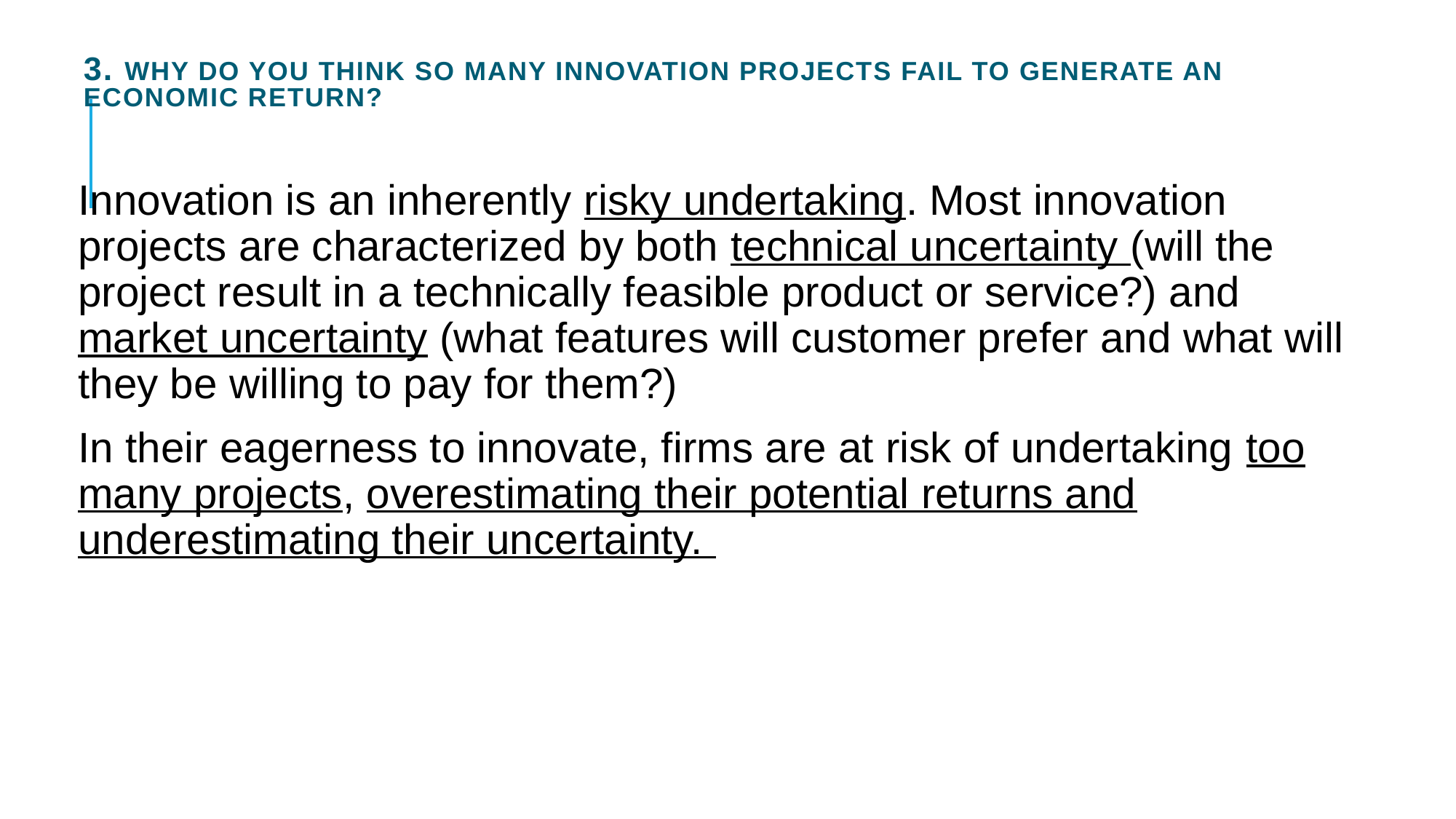

# 3. Why do you think so many innovation projects fail to generate an economic return?
Innovation is an inherently risky undertaking. Most innovation projects are characterized by both technical uncertainty (will the project result in a technically feasible product or service?) and market uncertainty (what features will customer prefer and what will they be willing to pay for them?)
In their eagerness to innovate, firms are at risk of undertaking too many projects, overestimating their potential returns and underestimating their uncertainty.